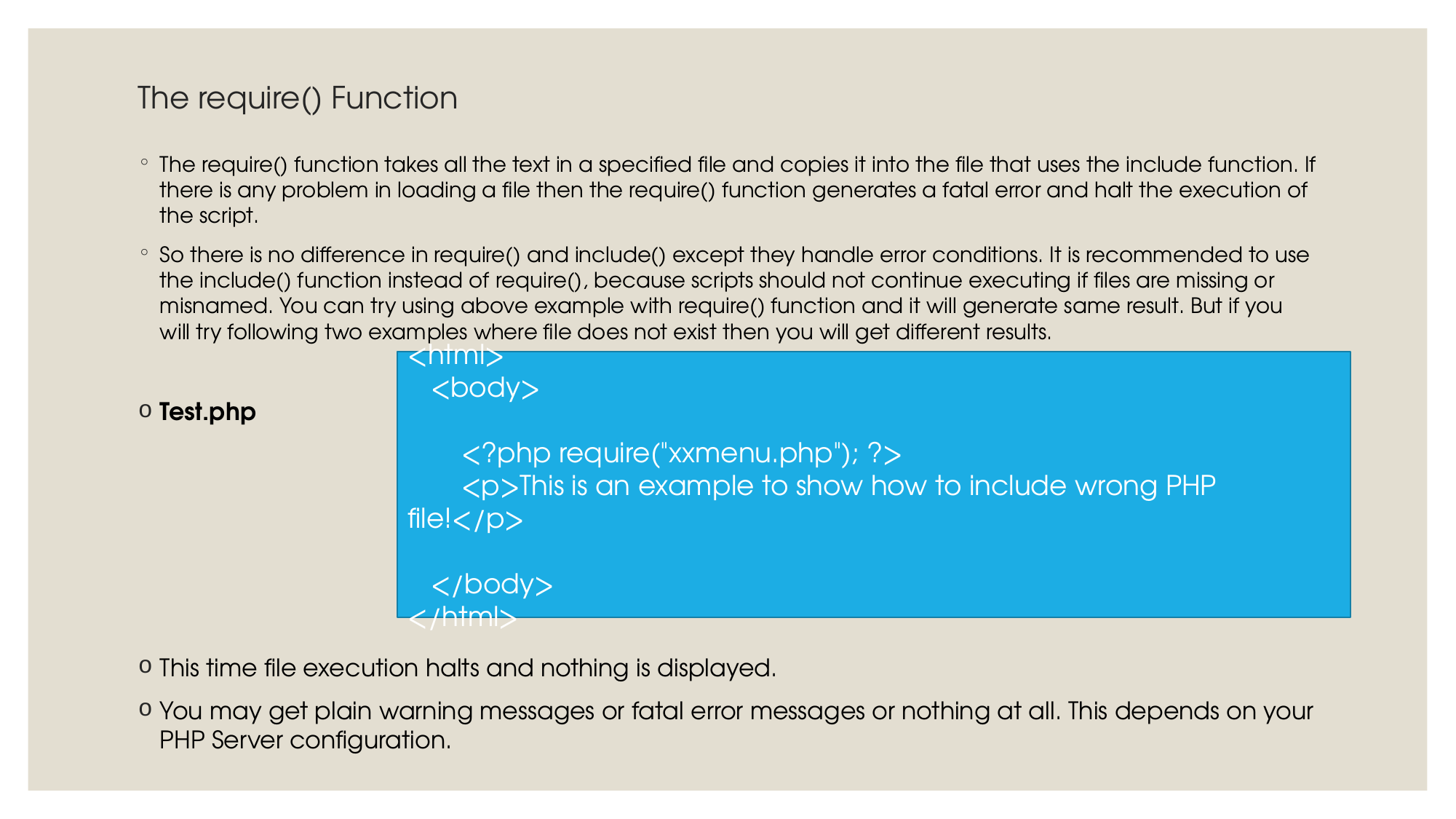

# The require() Function
The require() function takes all the text in a specified file and copies it into the file that uses the include function. If there is any problem in loading a file then the require() function generates a fatal error and halt the execution of the script.
So there is no difference in require() and include() except they handle error conditions. It is recommended to use the include() function instead of require(), because scripts should not continue executing if files are missing or misnamed. You can try using above example with require() function and it will generate same result. But if you will try following two examples where file does not exist then you will get different results.

Test.php

This time file execution halts and nothing is displayed.
You may get plain warning messages or fatal error messages or nothing at all. This depends on your PHP Server configuration.

<html>
   <body>

       <?php require("xxmenu.php"); ?>
       <p>This is an example to show how to include wrong PHP file!</p>

   </body>
</html>